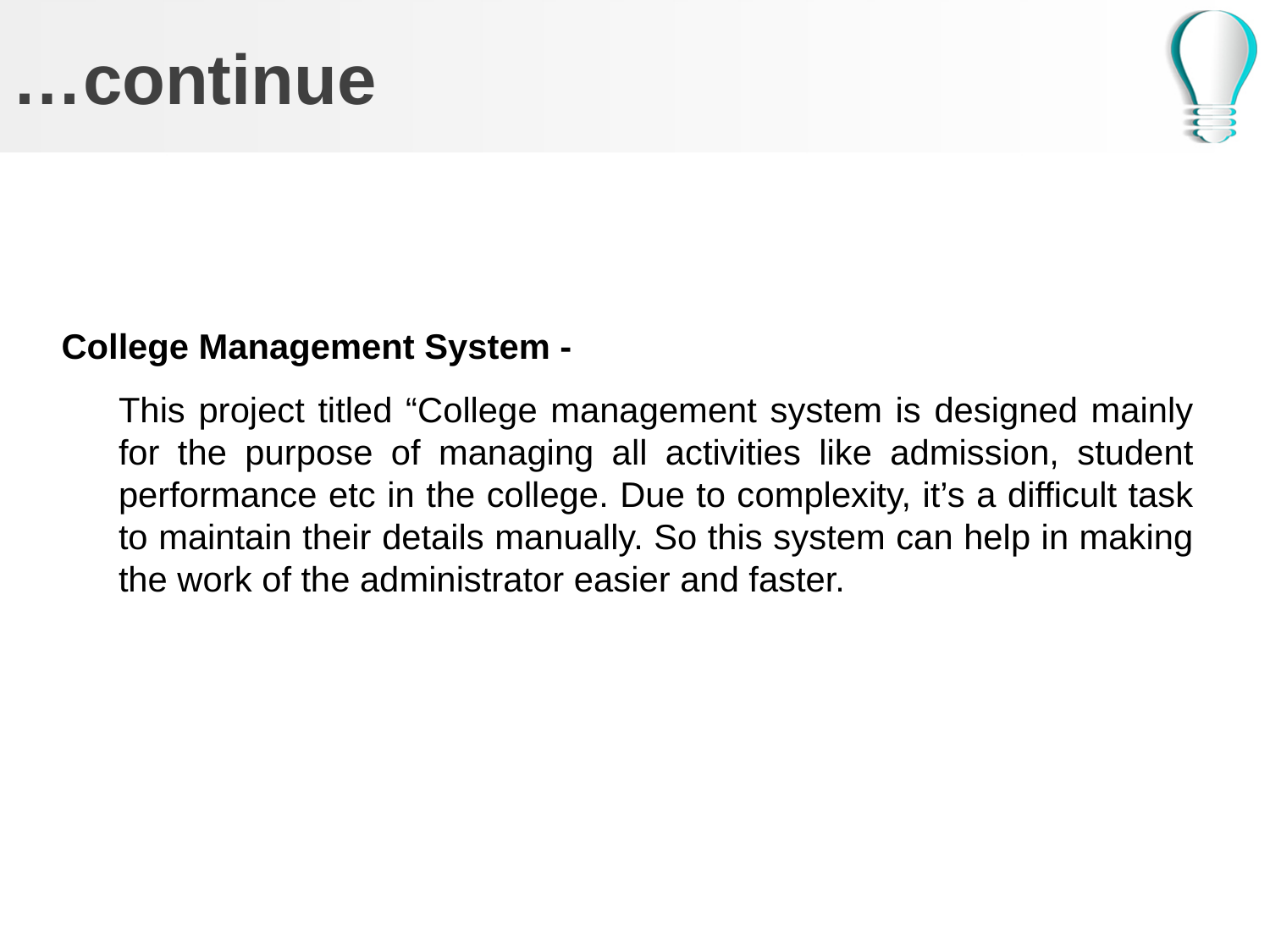

# …continue
College Management System -
This project titled “College management system is designed mainly for the purpose of managing all activities like admission, student performance etc in the college. Due to complexity, it’s a difficult task to maintain their details manually. So this system can help in making the work of the administrator easier and faster.